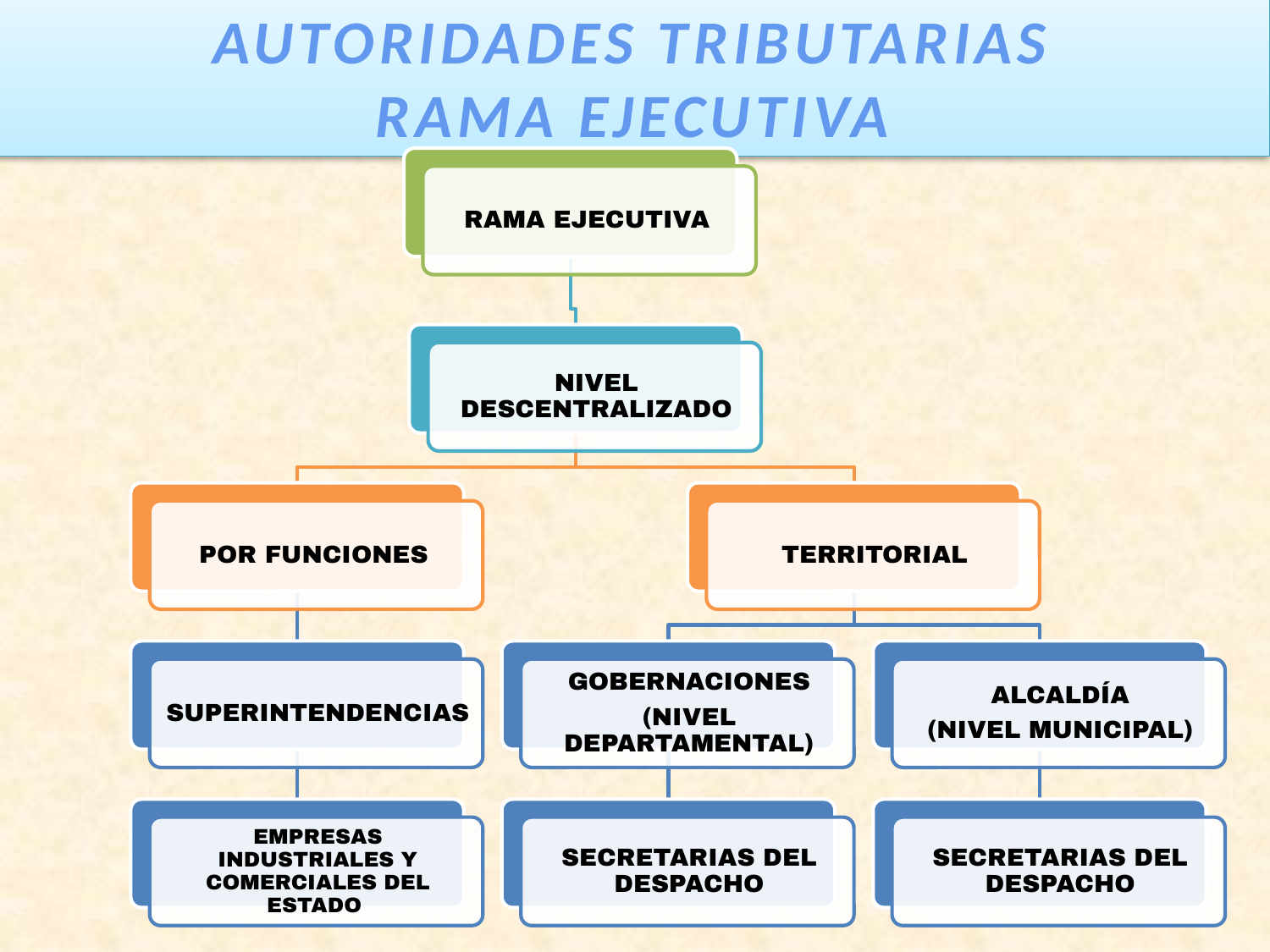

# AUTORIDADES TRIBUTARIAS RAMA EJECUTIVA
RAMA EJECUTIVA
NIVEL DESCENTRALIZADO
POR FUNCIONES
SUPERINTENDENCIAS
EMPRESAS INDUSTRIALES Y COMERCIALES DEL ESTADO
TERRITORIAL
GOBERNACIONES
(NIVEL DEPARTAMENTAL)
SECRETARIAS DEL DESPACHO
ALCALDÍA
(NIVEL MUNICIPAL)
SECRETARIAS DEL DESPACHO